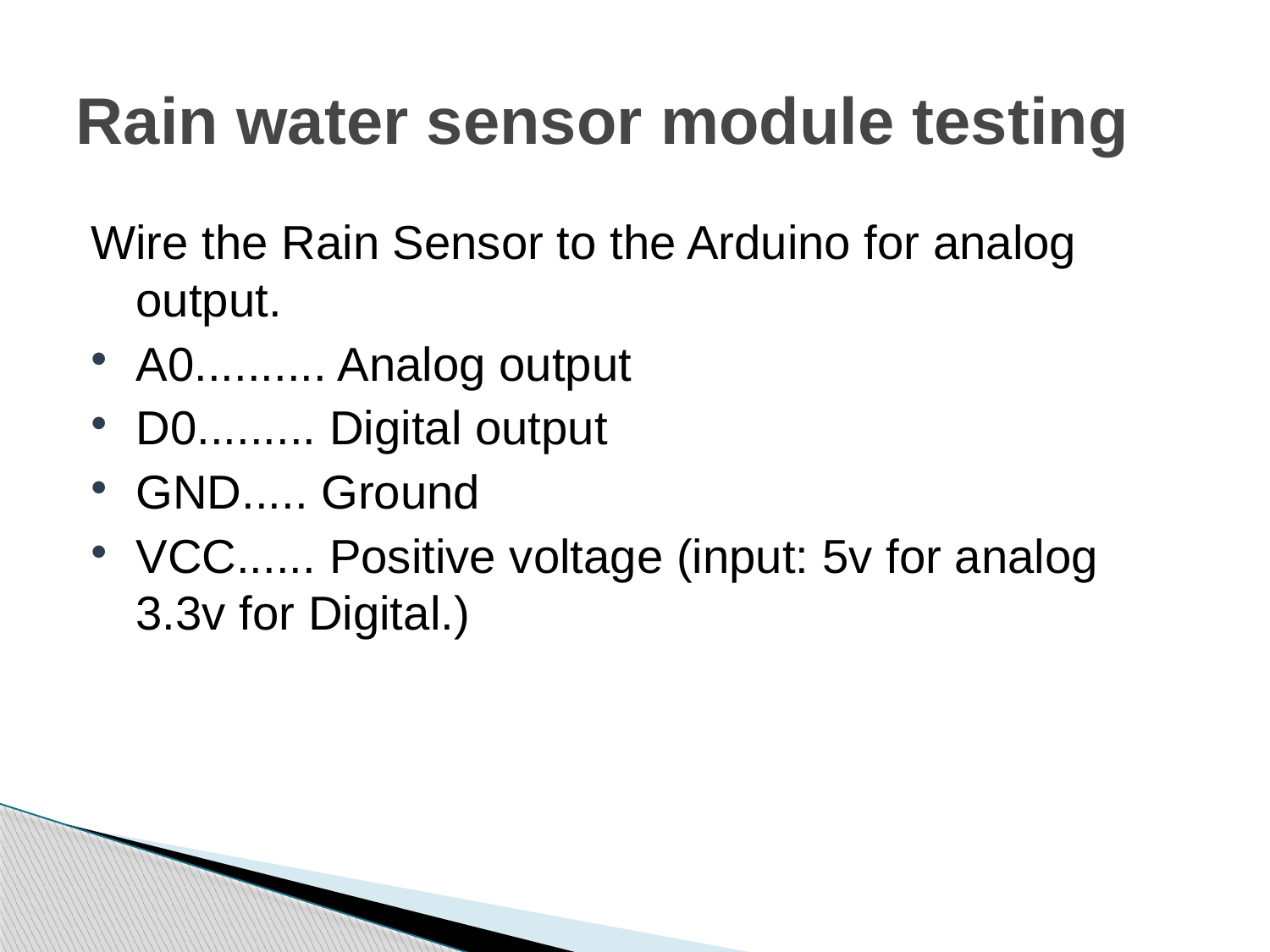

# Rain water sensor module testing
Wire the Rain Sensor to the Arduino for analog output.
A0.......... Analog output
D0......... Digital output
GND..... Ground
VCC...... Positive voltage (input: 5v for analog 3.3v for Digital.)